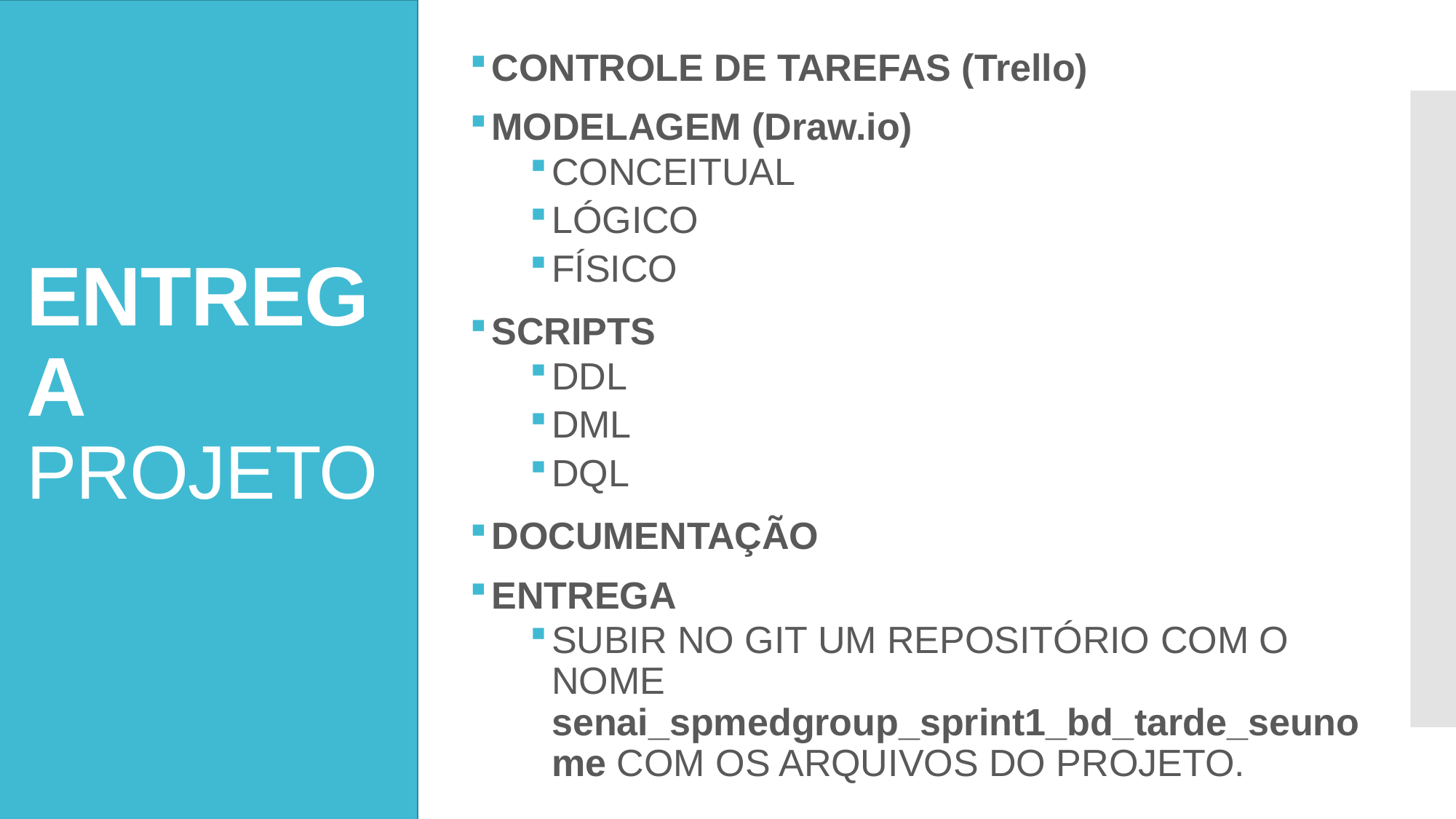

CONTROLE DE TAREFAS (Trello)
MODELAGEM (Draw.io)
CONCEITUAL
LÓGICO
FÍSICO
SCRIPTS
DDL
DML
DQL
DOCUMENTAÇÃO
ENTREGA
SUBIR NO GIT UM REPOSITÓRIO COM O NOME senai_spmedgroup_sprint1_bd_tarde_seunome COM OS ARQUIVOS DO PROJETO.

# ENTREGA PROJETO